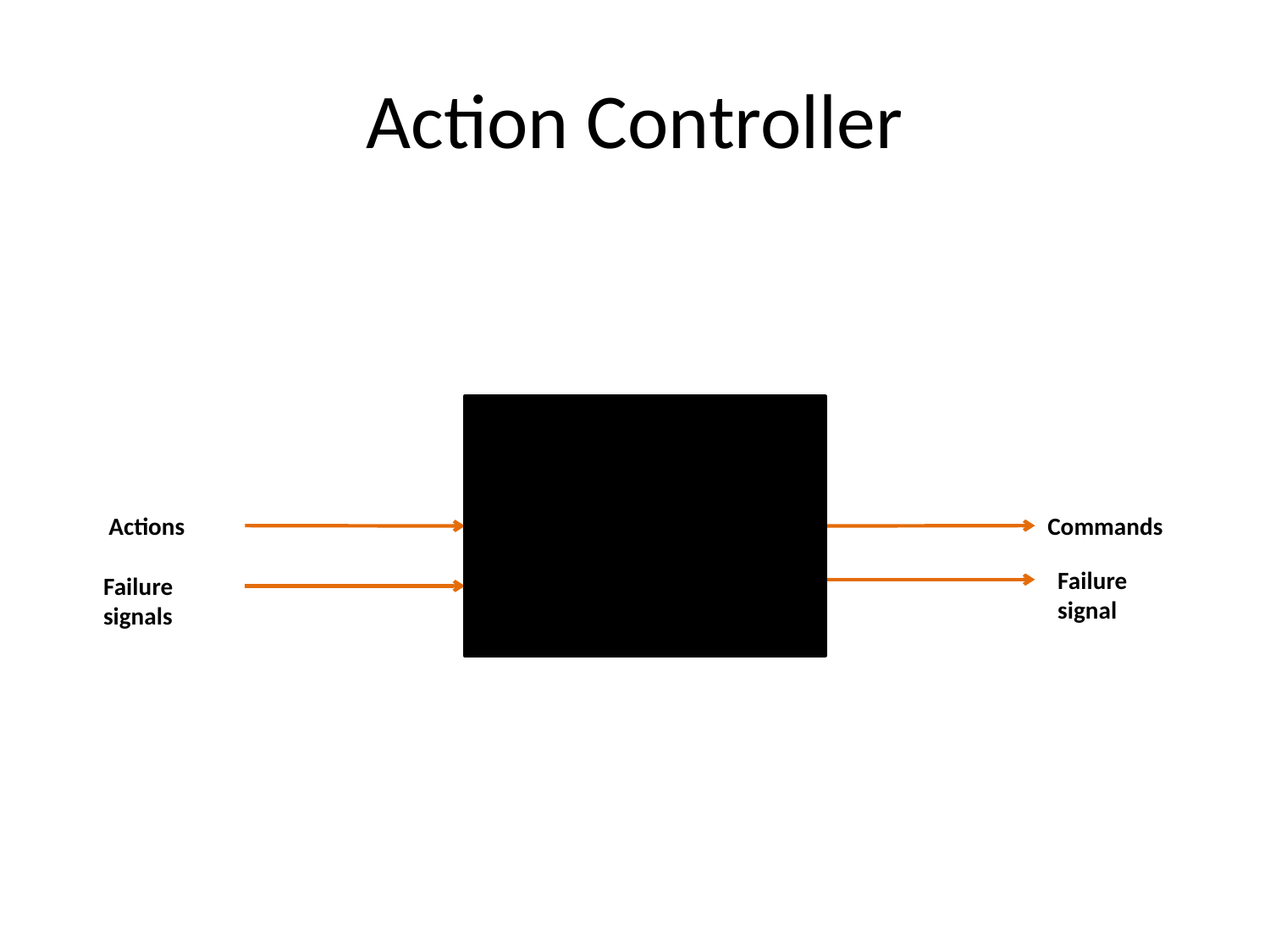

# Action Controller

Actions
Commands
Failure signal
Failure signals